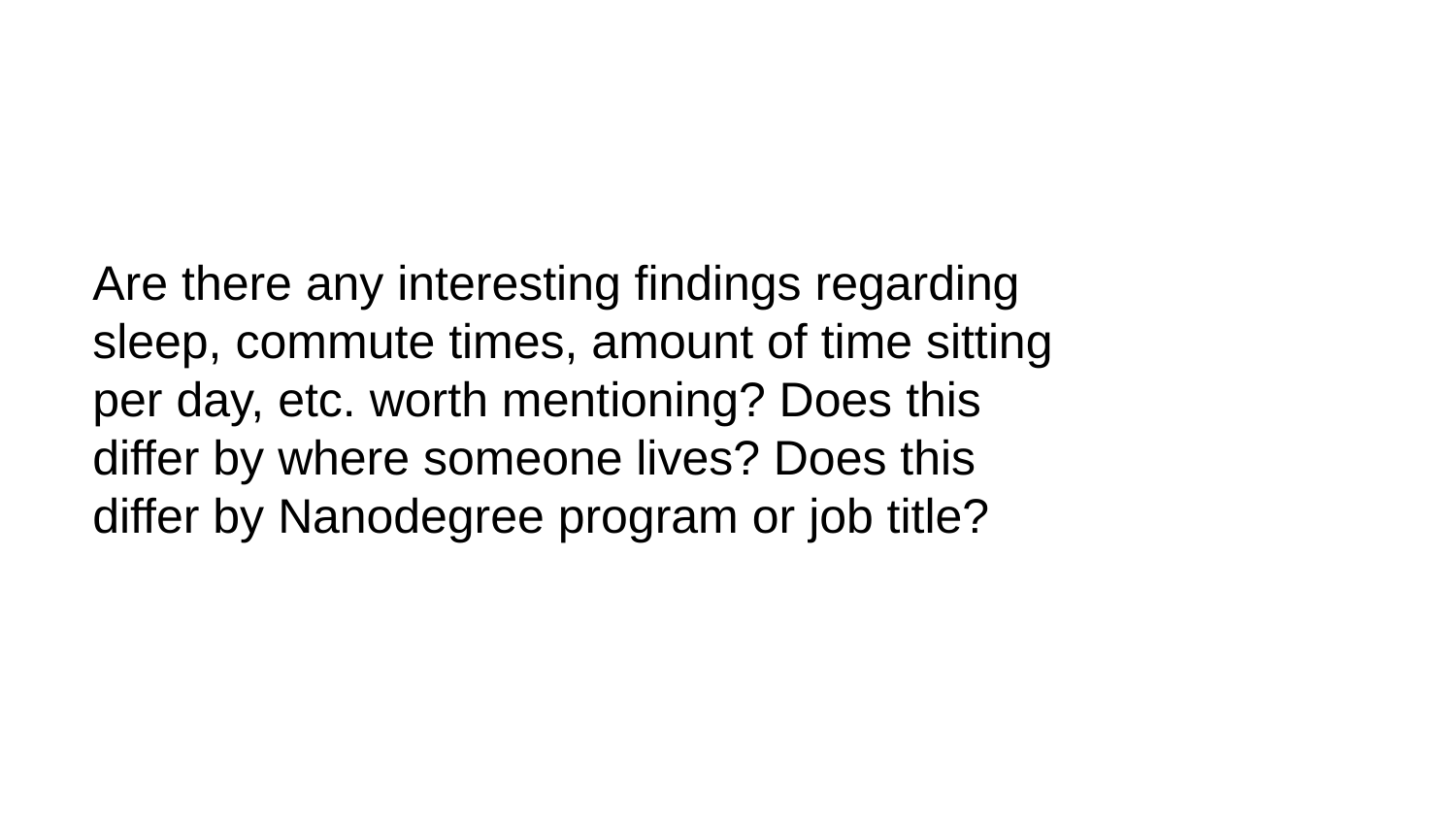

# Are there any interesting findings regarding sleep, commute times, amount of time sitting per day, etc. worth mentioning? Does this differ by where someone lives? Does this differ by Nanodegree program or job title?